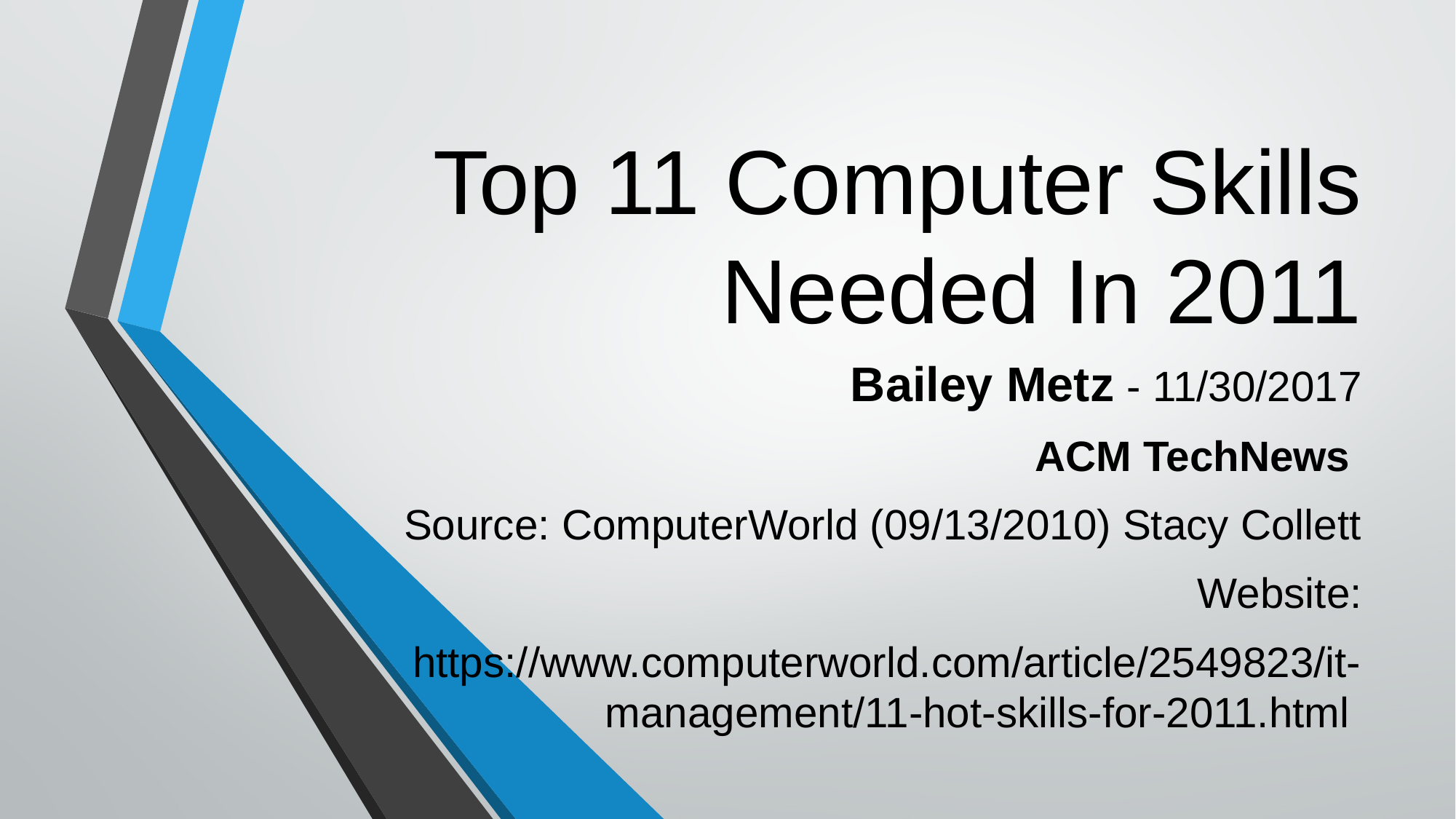

# Top 11 Computer Skills Needed In 2011
Bailey Metz - 11/30/2017
ACM TechNews
Source: ComputerWorld (09/13/2010) Stacy Collett
Website:
https://www.computerworld.com/article/2549823/it-management/11-hot-skills-for-2011.html